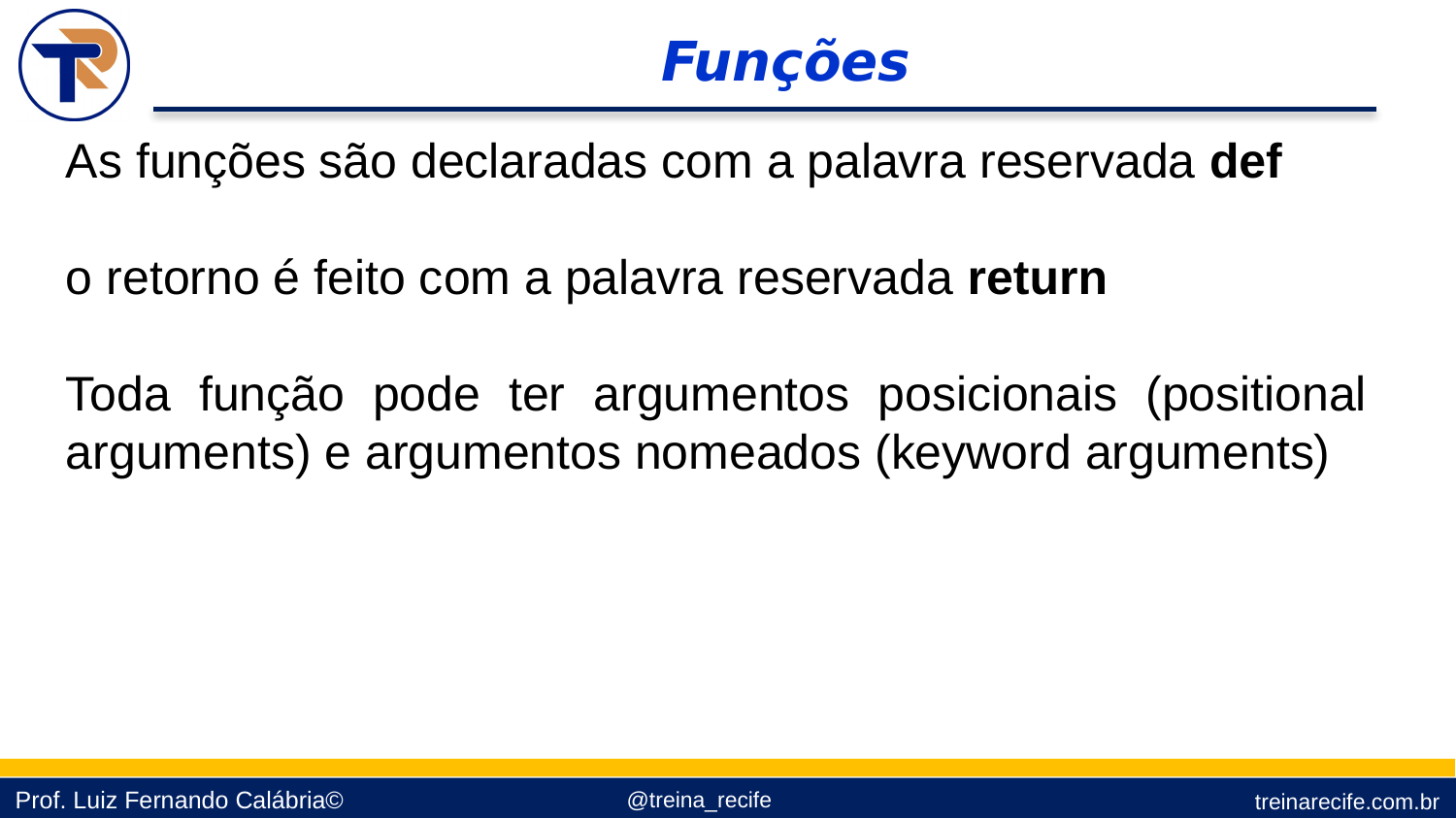

Funções
As funções são declaradas com a palavra reservada def

o retorno é feito com a palavra reservada return

Toda função pode ter argumentos posicionais (positional arguments) e argumentos nomeados (keyword arguments)